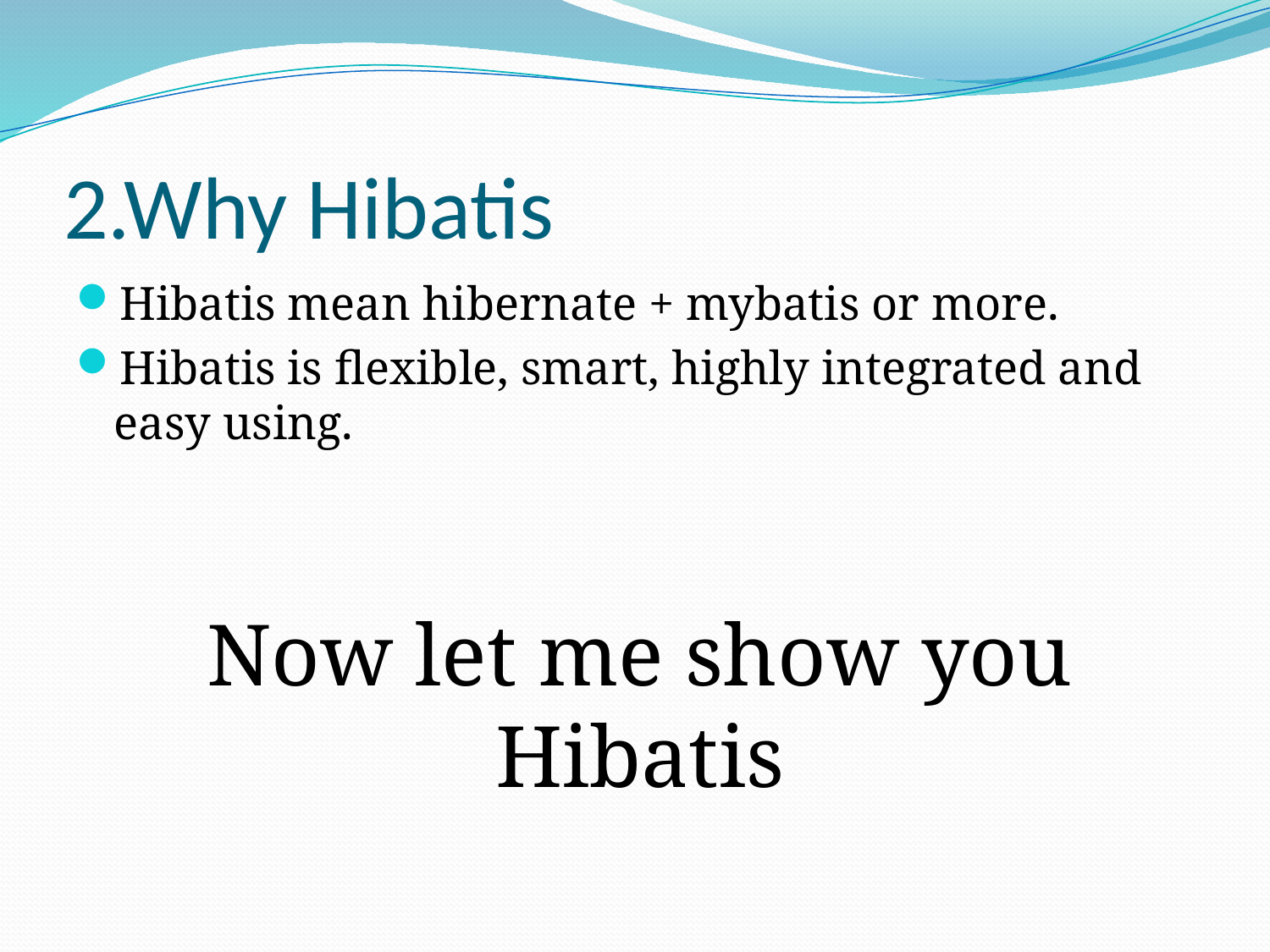

# 2.Why Hibatis
Hibatis mean hibernate + mybatis or more.
Hibatis is flexible, smart, highly integrated and easy using.
Now let me show you
Hibatis